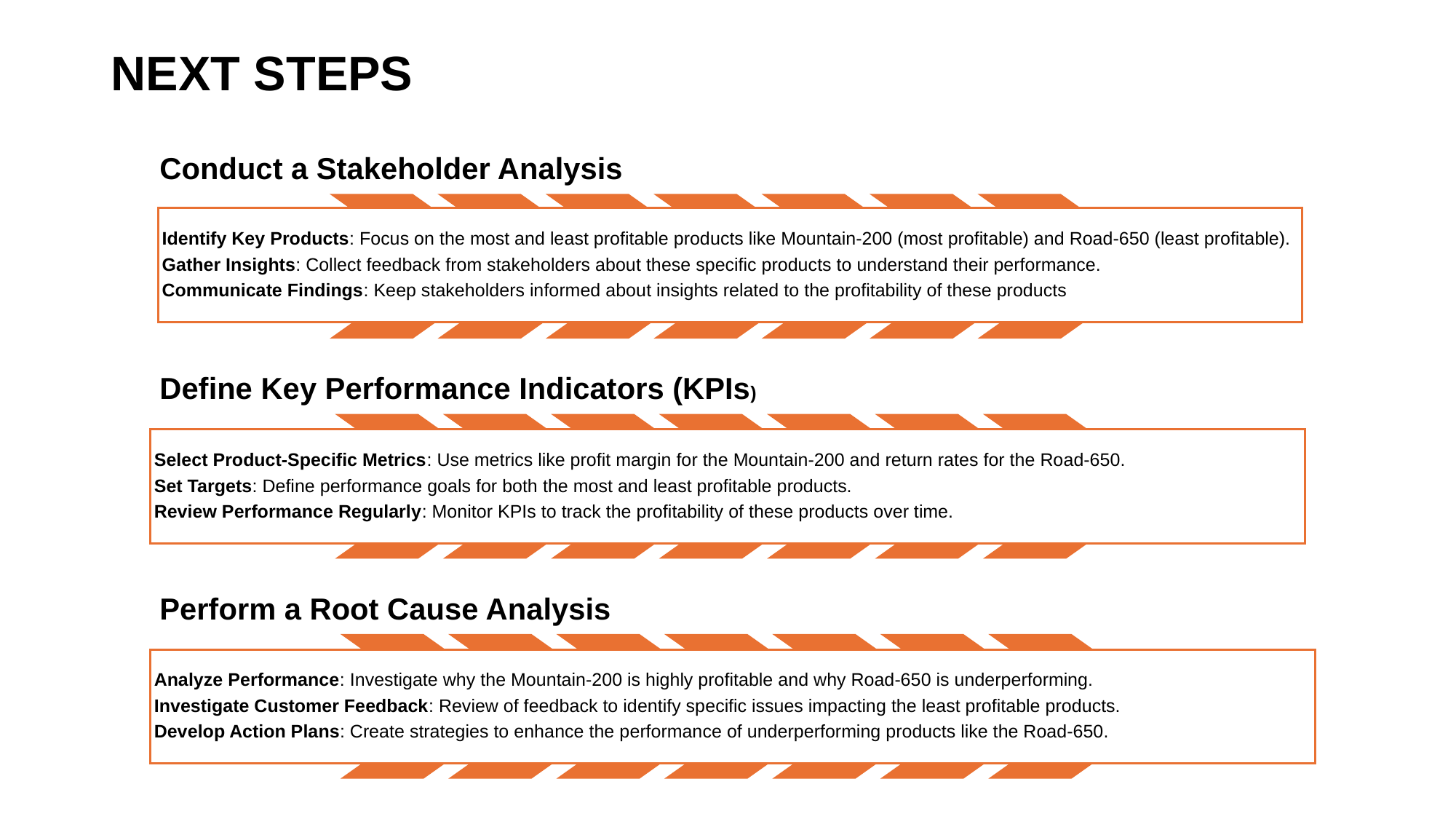

# NEXT STEPS
Conduct a Stakeholder Analysis
Identify Key Products: Focus on the most and least profitable products like Mountain-200 (most profitable) and Road-650 (least profitable).
Gather Insights: Collect feedback from stakeholders about these specific products to understand their performance.
Communicate Findings: Keep stakeholders informed about insights related to the profitability of these products
Define Key Performance Indicators (KPIs)
Select Product-Specific Metrics: Use metrics like profit margin for the Mountain-200 and return rates for the Road-650.
Set Targets: Define performance goals for both the most and least profitable products.
Review Performance Regularly: Monitor KPIs to track the profitability of these products over time.
Perform a Root Cause Analysis
Analyze Performance: Investigate why the Mountain-200 is highly profitable and why Road-650 is underperforming.
Investigate Customer Feedback: Review of feedback to identify specific issues impacting the least profitable products.
Develop Action Plans: Create strategies to enhance the performance of underperforming products like the Road-650.